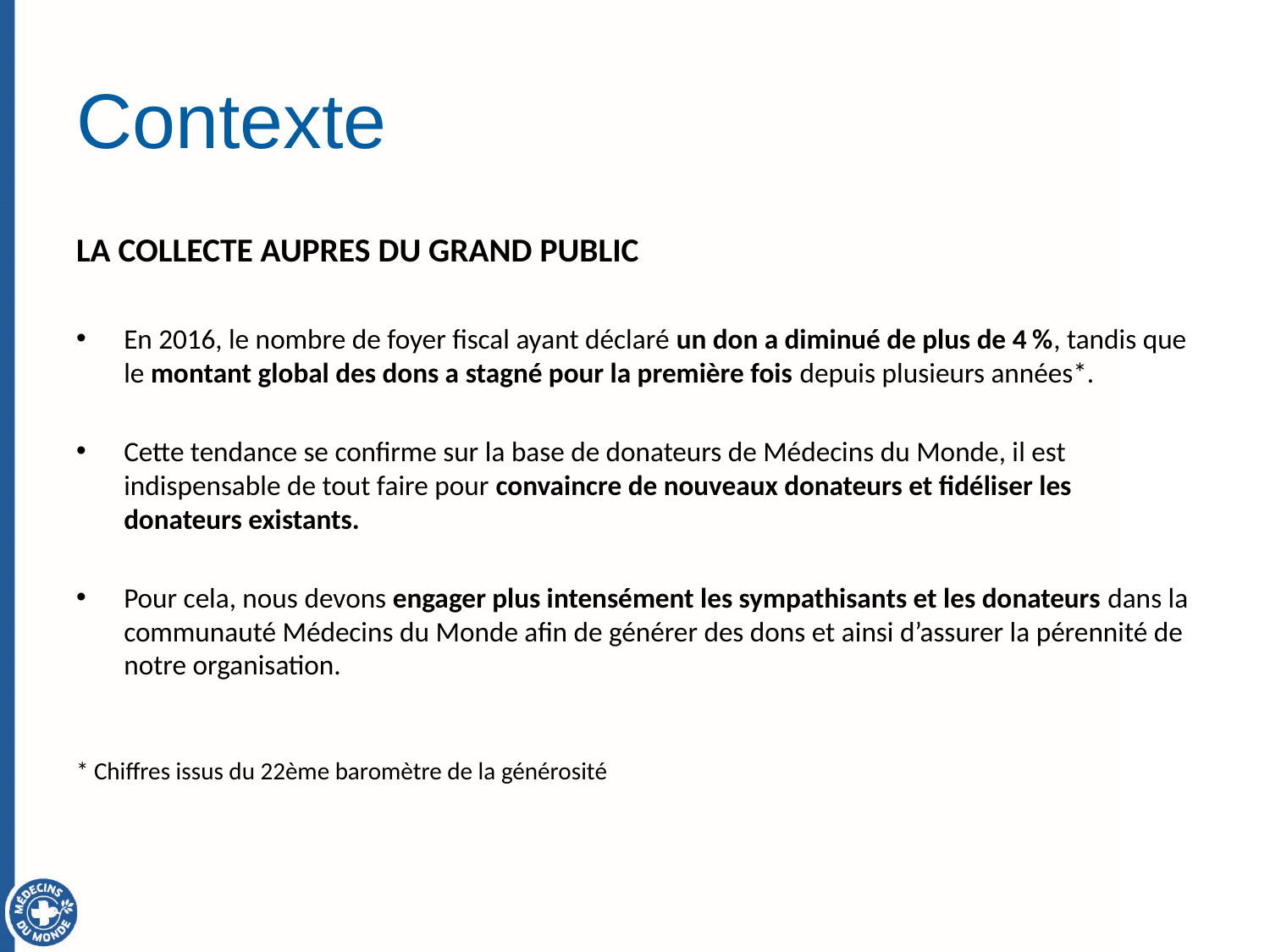

# Contexte
LA COLLECTE AUPRES DU GRAND PUBLIC

En 2016, le nombre de foyer fiscal ayant déclaré un don a diminué de plus de 4 %, tandis que le montant global des dons a stagné pour la première fois depuis plusieurs années*.

Cette tendance se confirme sur la base de donateurs de Médecins du Monde, il est indispensable de tout faire pour convaincre de nouveaux donateurs et fidéliser les donateurs existants.

Pour cela, nous devons engager plus intensément les sympathisants et les donateurs dans la communauté Médecins du Monde afin de générer des dons et ainsi d’assurer la pérennité de notre organisation.

* Chiffres issus du 22ème baromètre de la générosité